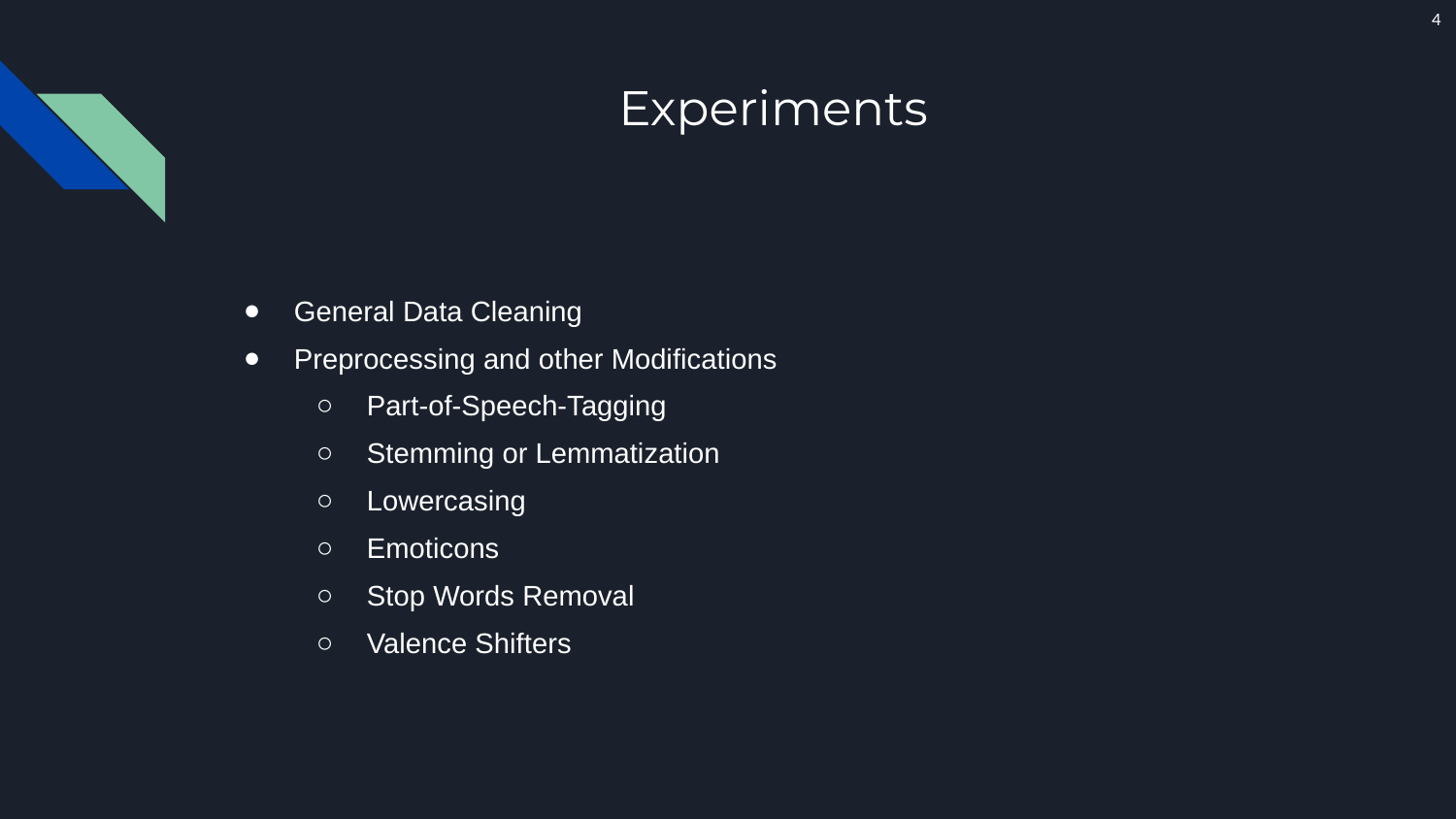

4
# Experiments
General Data Cleaning
Preprocessing and other Modifications
Part-of-Speech-Tagging
Stemming or Lemmatization
Lowercasing
Emoticons
Stop Words Removal
Valence Shifters